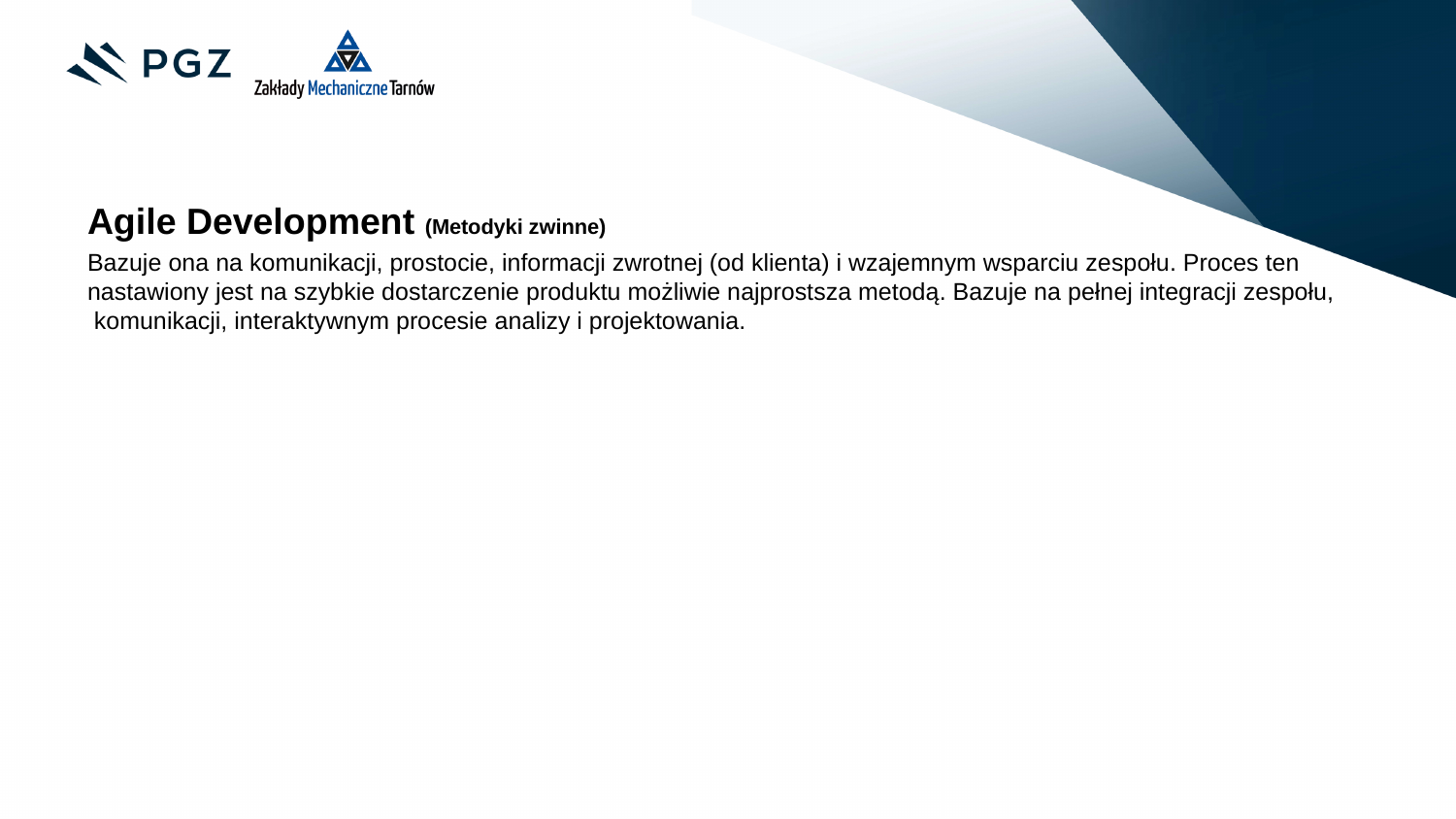

Agile Development (Metodyki zwinne)
Bazuje ona na komunikacji, prostocie, informacji zwrotnej (od klienta) i wzajemnym wsparciu zespołu. Proces ten nastawiony jest na szybkie dostarczenie produktu możliwie najprostsza metodą. Bazuje na pełnej integracji zespołu,  komunikacji, interaktywnym procesie analizy i projektowania.